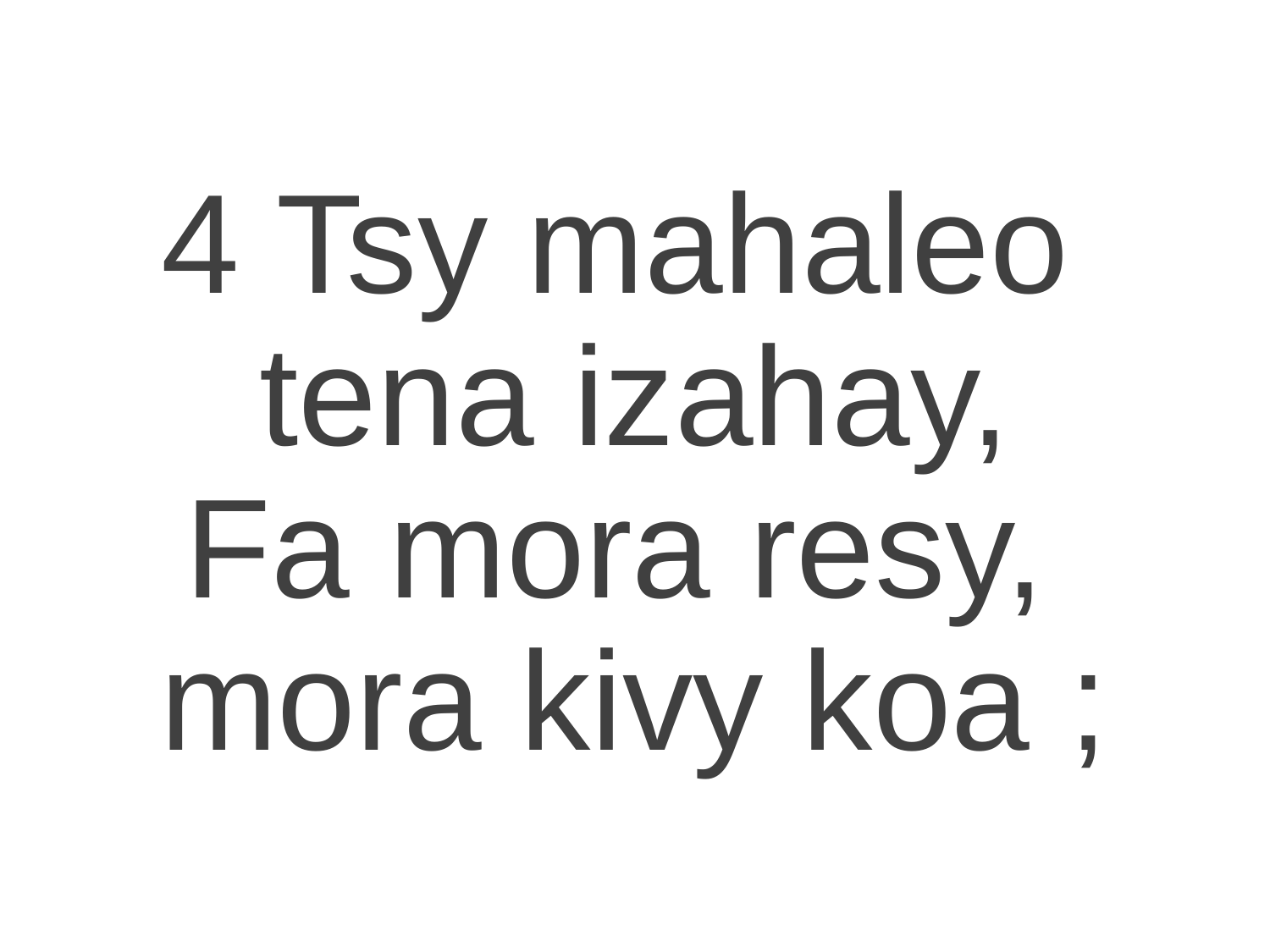

4 Tsy mahaleo
tena izahay,
Fa mora resy,
mora kivy koa ;